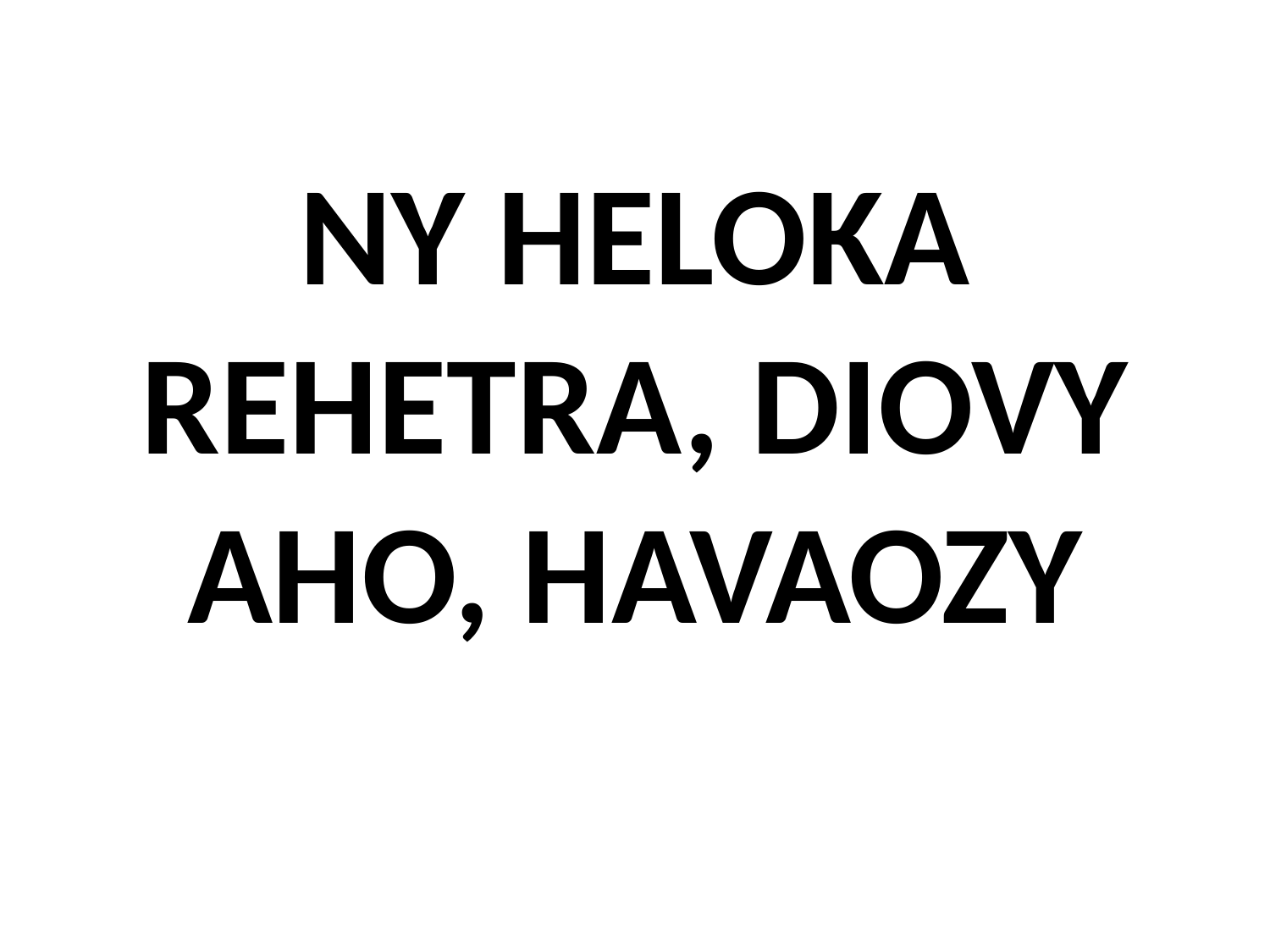

# NY HELOKA REHETRA, DIOVY AHO, HAVAOZY